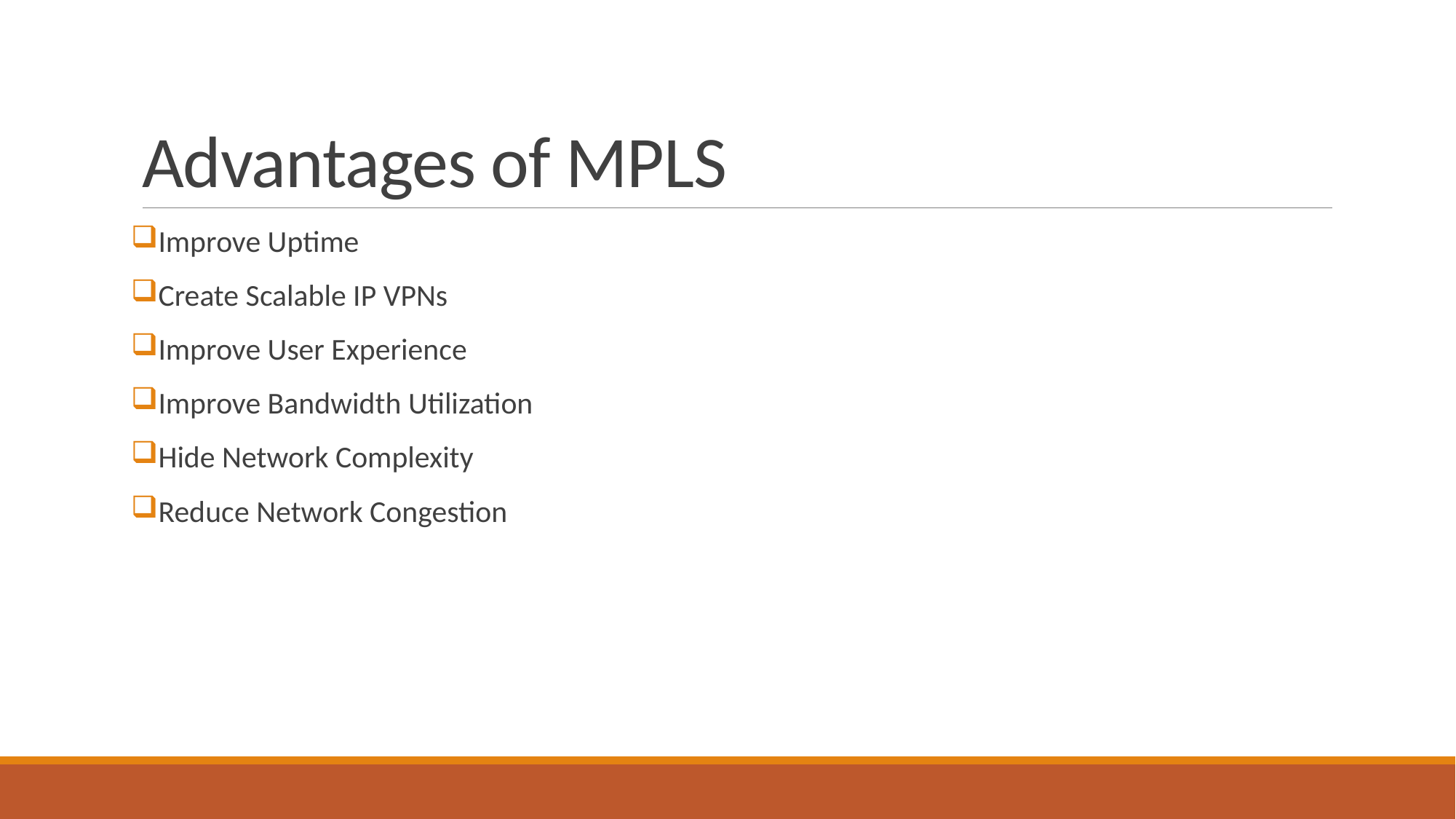

# Advantages of MPLS
Improve Uptime
Create Scalable IP VPNs
Improve User Experience
Improve Bandwidth Utilization
Hide Network Complexity
Reduce Network Congestion